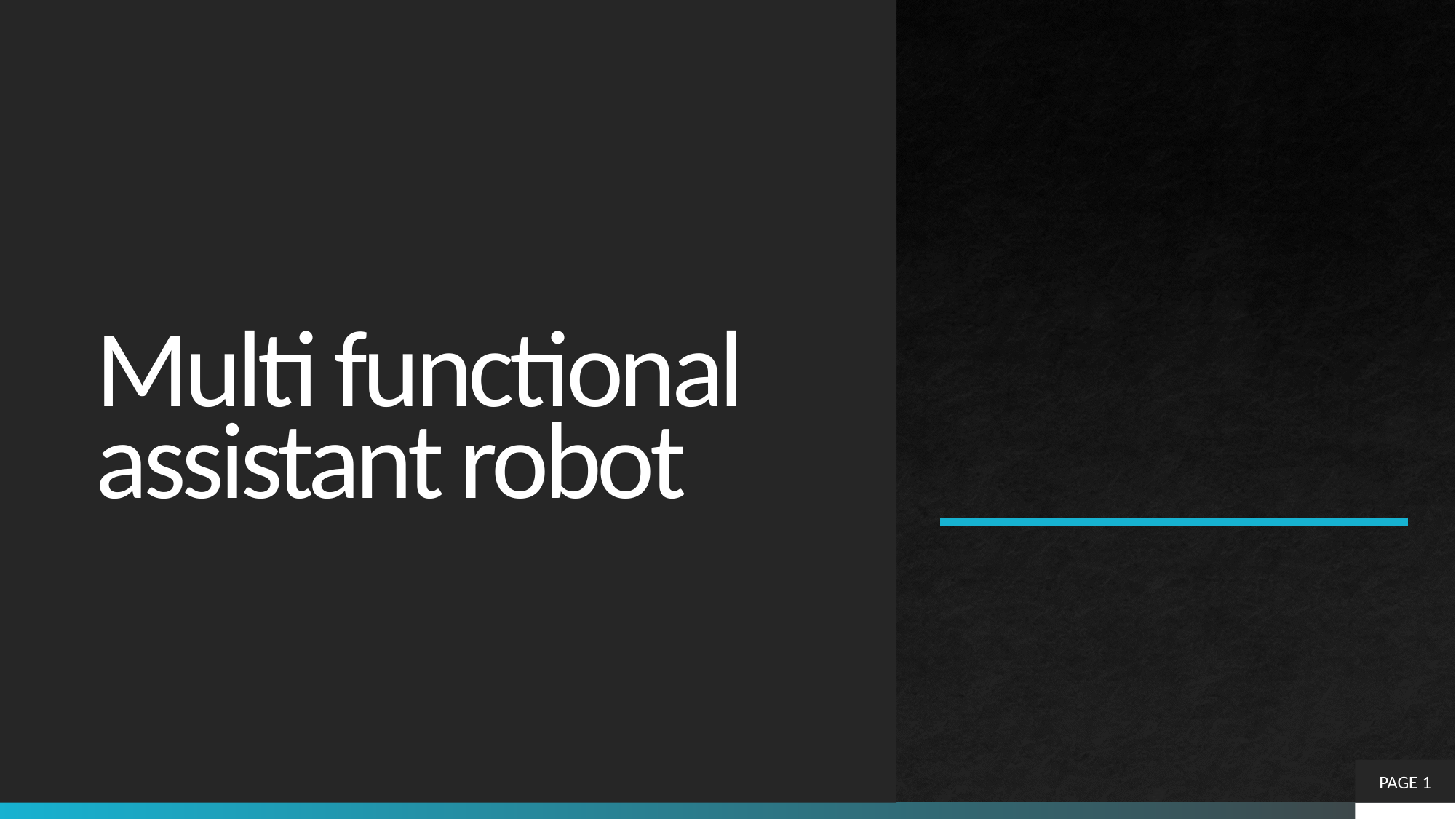

# Multi functional assistant robot
PAGE 1